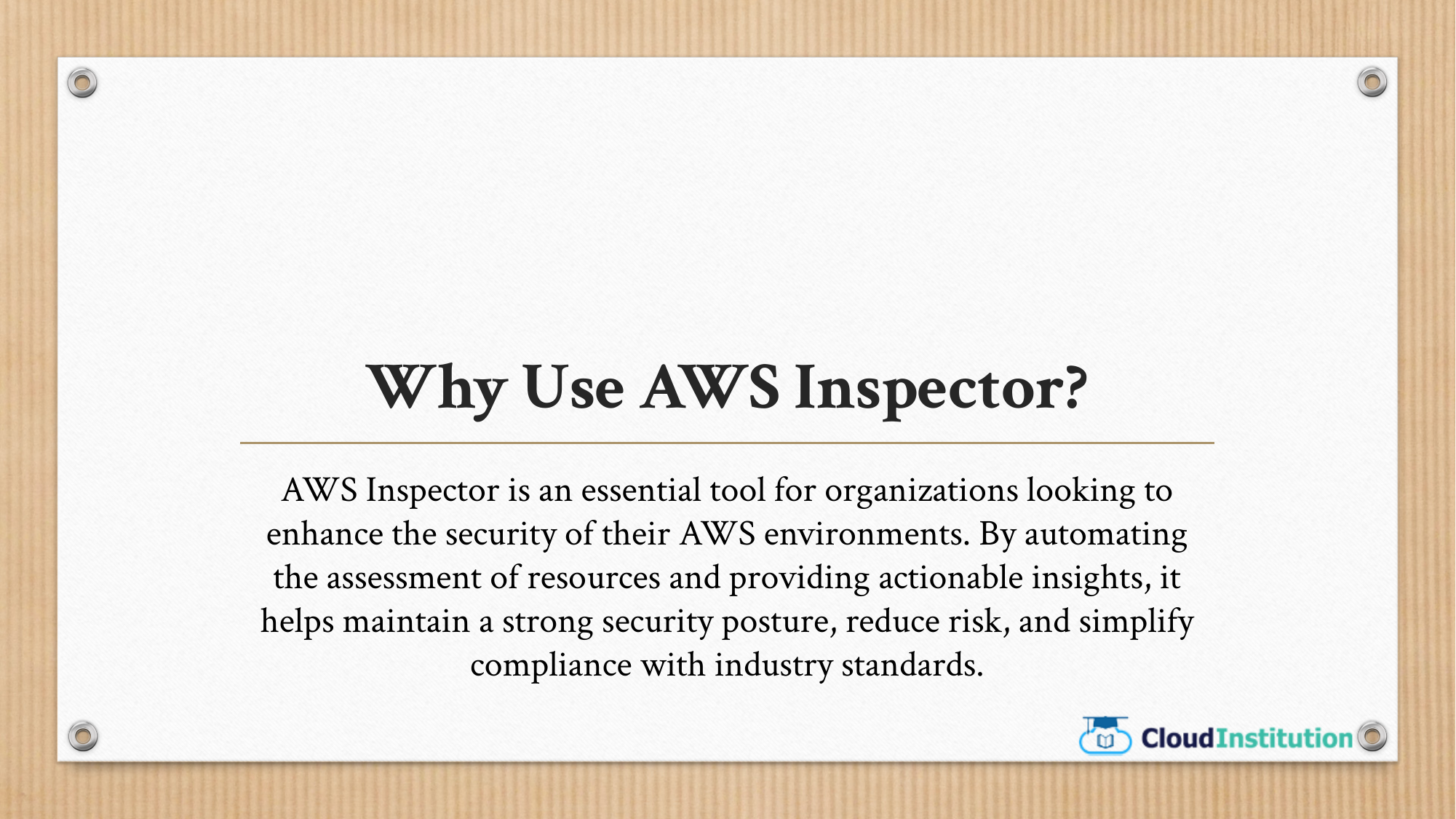

# Why Use AWS Inspector?
AWS Inspector is an essential tool for organizations looking to enhance the security of their AWS environments. By automating the assessment of resources and providing actionable insights, it helps maintain a strong security posture, reduce risk, and simplify compliance with industry standards.